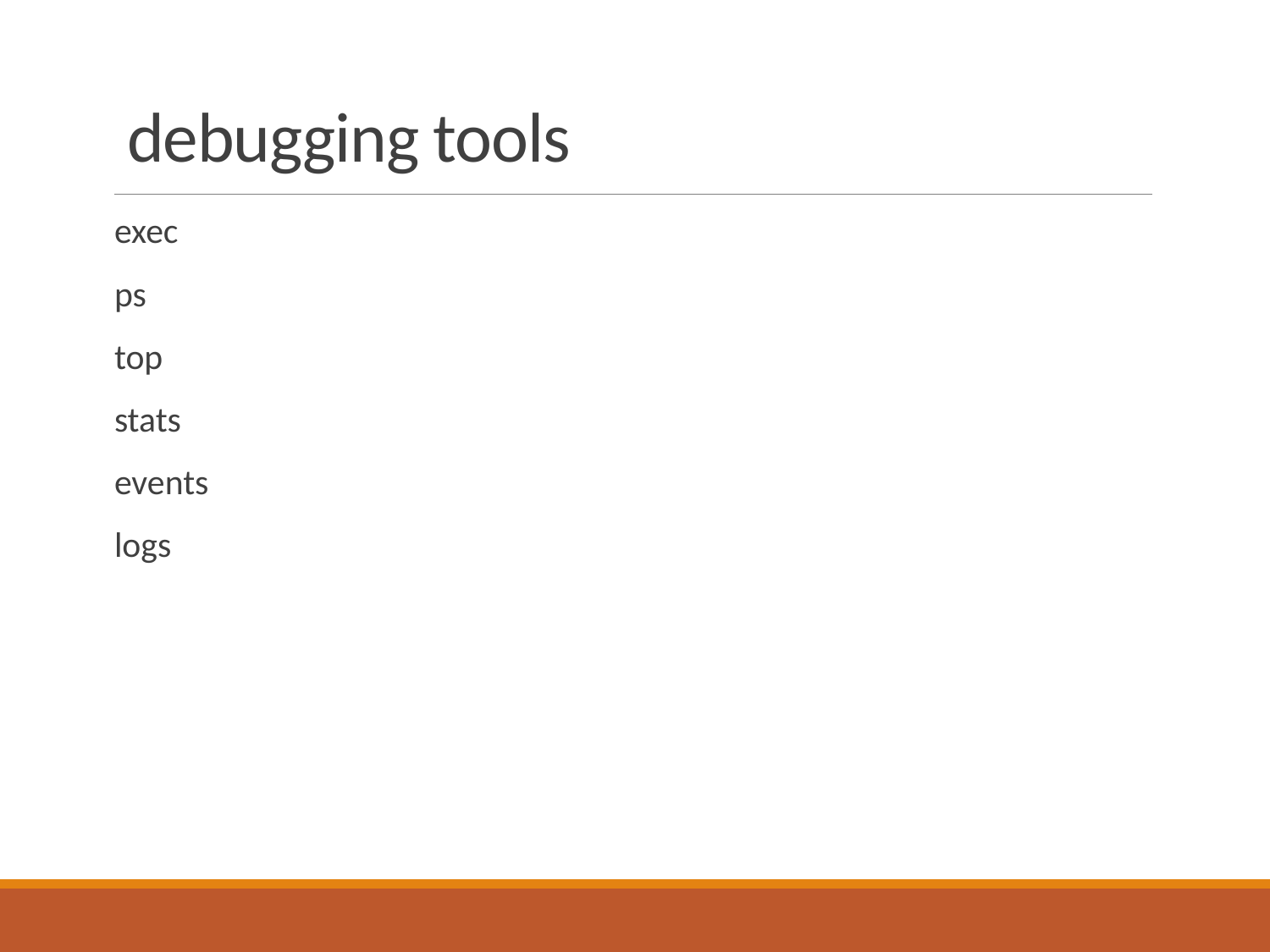

# debugging tools
exec
ps
top
stats
events
logs